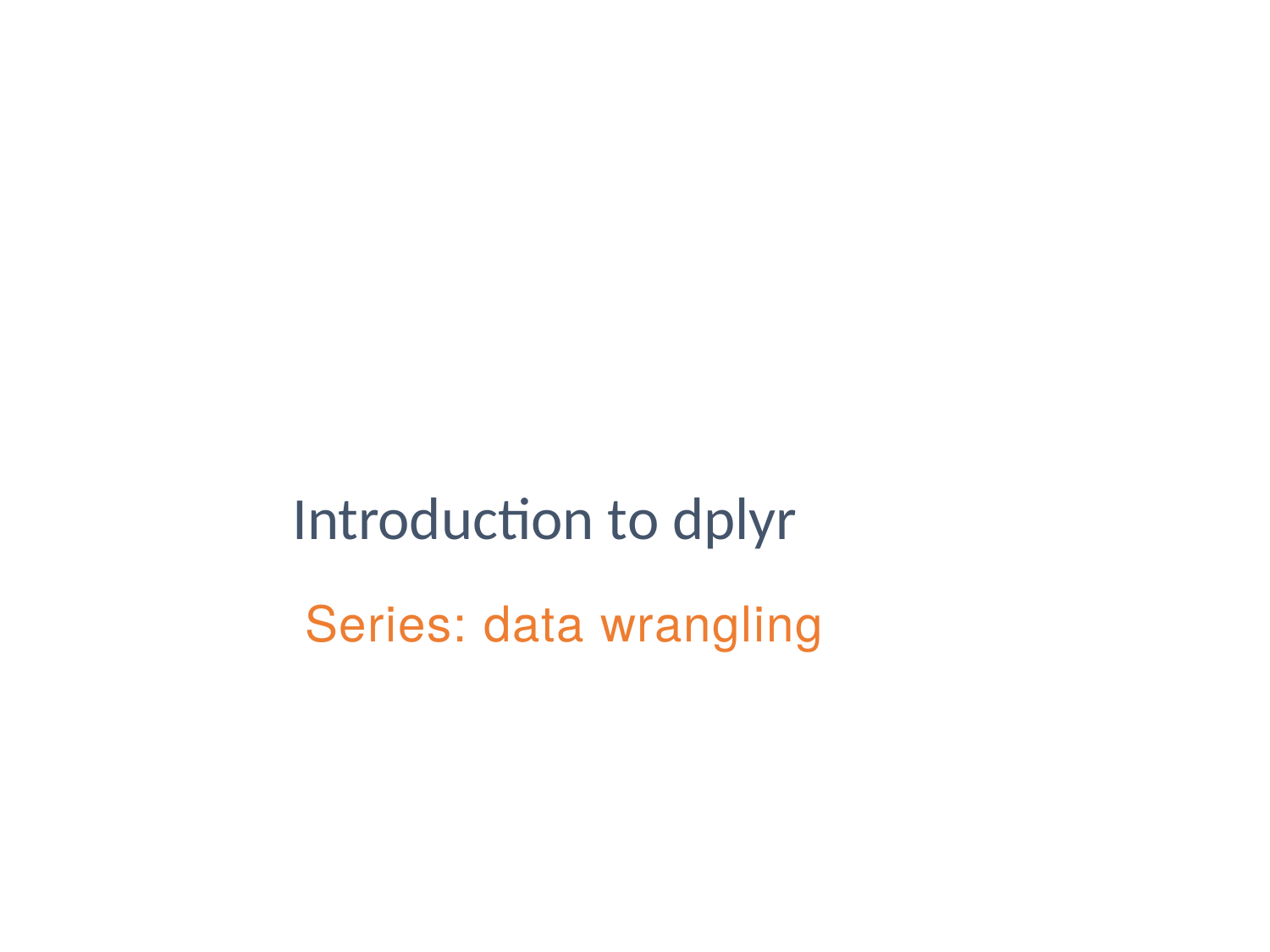

# Introduction to dplyr
Series: data wrangling